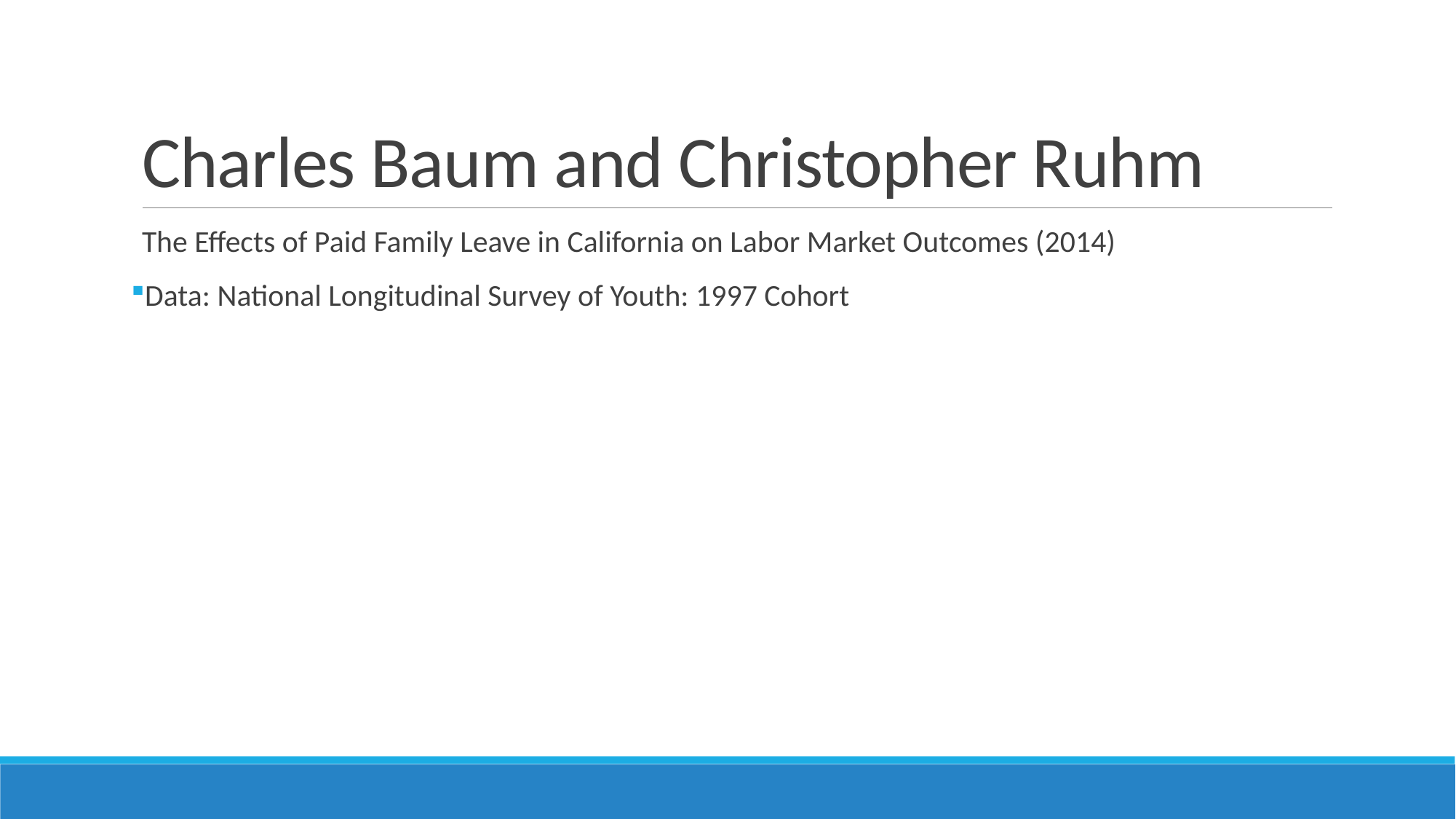

# Charles Baum and Christopher Ruhm
The Effects of Paid Family Leave in California on Labor Market Outcomes (2014)
Data: National Longitudinal Survey of Youth: 1997 Cohort